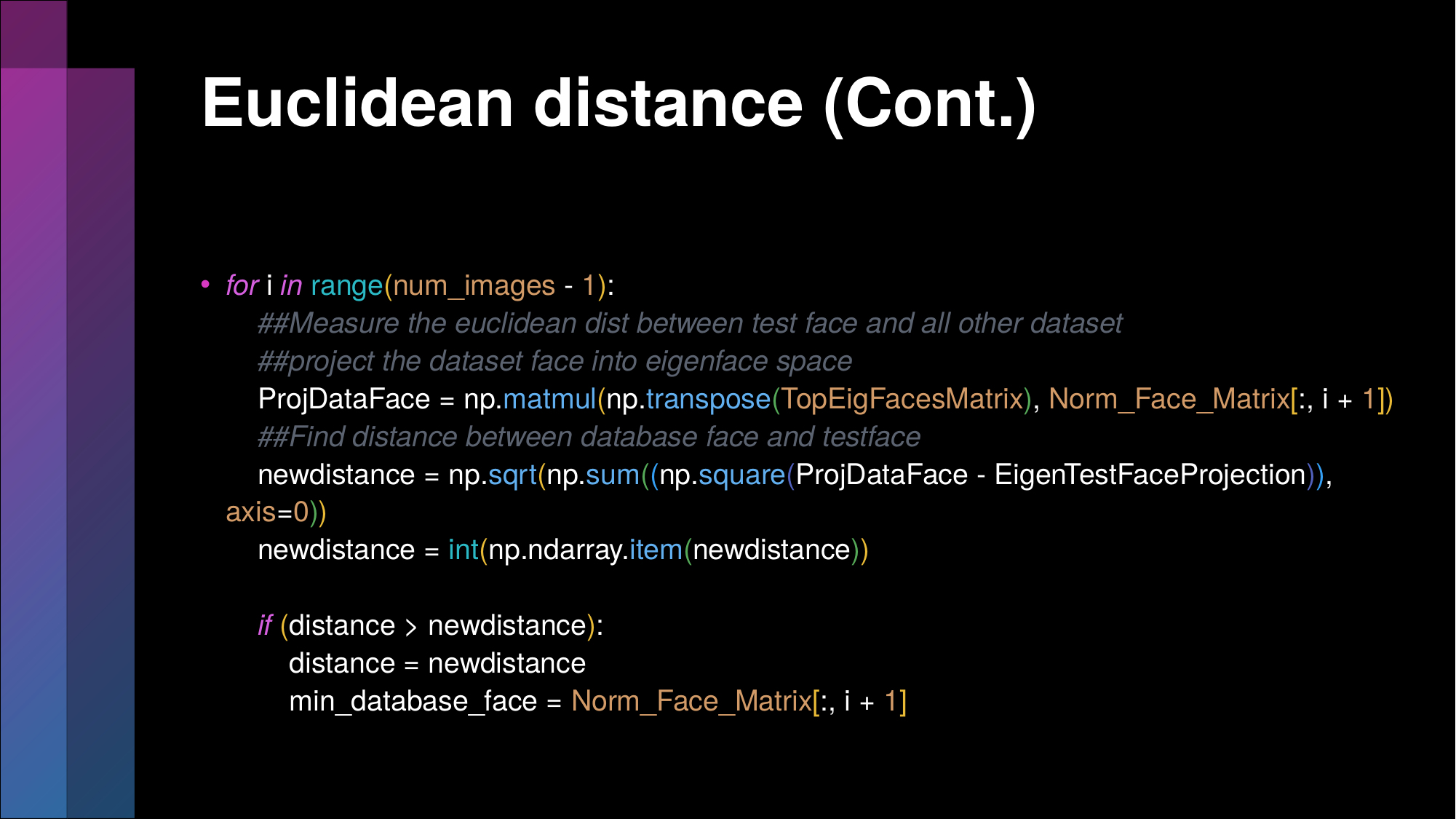

# Euclidean distance (Cont.)
for i in range(num_images - 1):
    ##Measure the euclidean dist between test face and all other dataset
    ##project the dataset face into eigenface space
    ProjDataFace = np.matmul(np.transpose(TopEigFacesMatrix), Norm_Face_Matrix[:, i + 1])
    ##Find distance between database face and testface
    newdistance = np.sqrt(np.sum((np.square(ProjDataFace - EigenTestFaceProjection)), axis=0))
    newdistance = int(np.ndarray.item(newdistance))
    if (distance > newdistance):
        distance = newdistance
        min_database_face = Norm_Face_Matrix[:, i + 1]